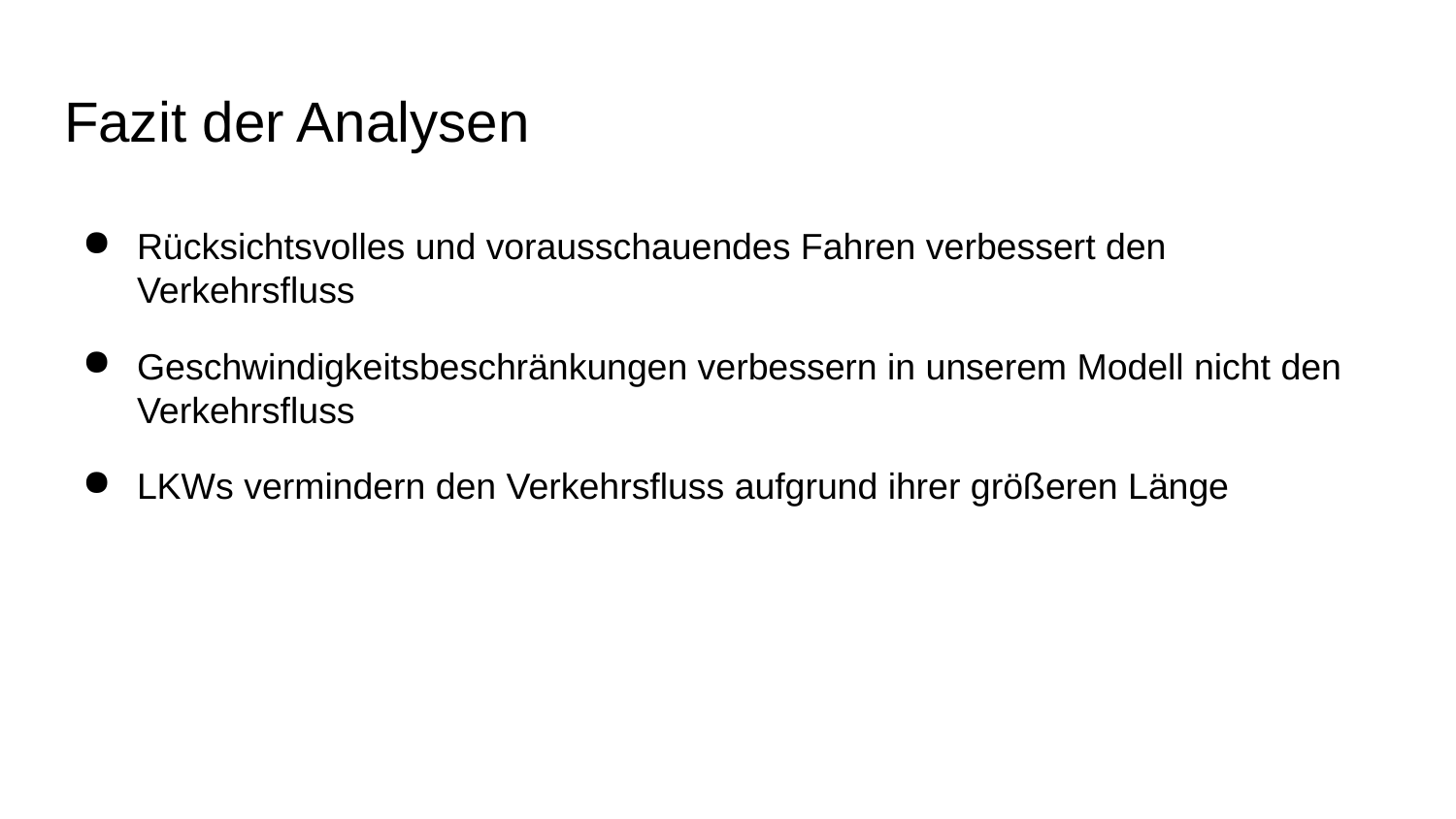

# Fazit der Analysen
Rücksichtsvolles und vorausschauendes Fahren verbessert den Verkehrsfluss
Geschwindigkeitsbeschränkungen verbessern in unserem Modell nicht den Verkehrsfluss
LKWs vermindern den Verkehrsfluss aufgrund ihrer größeren Länge